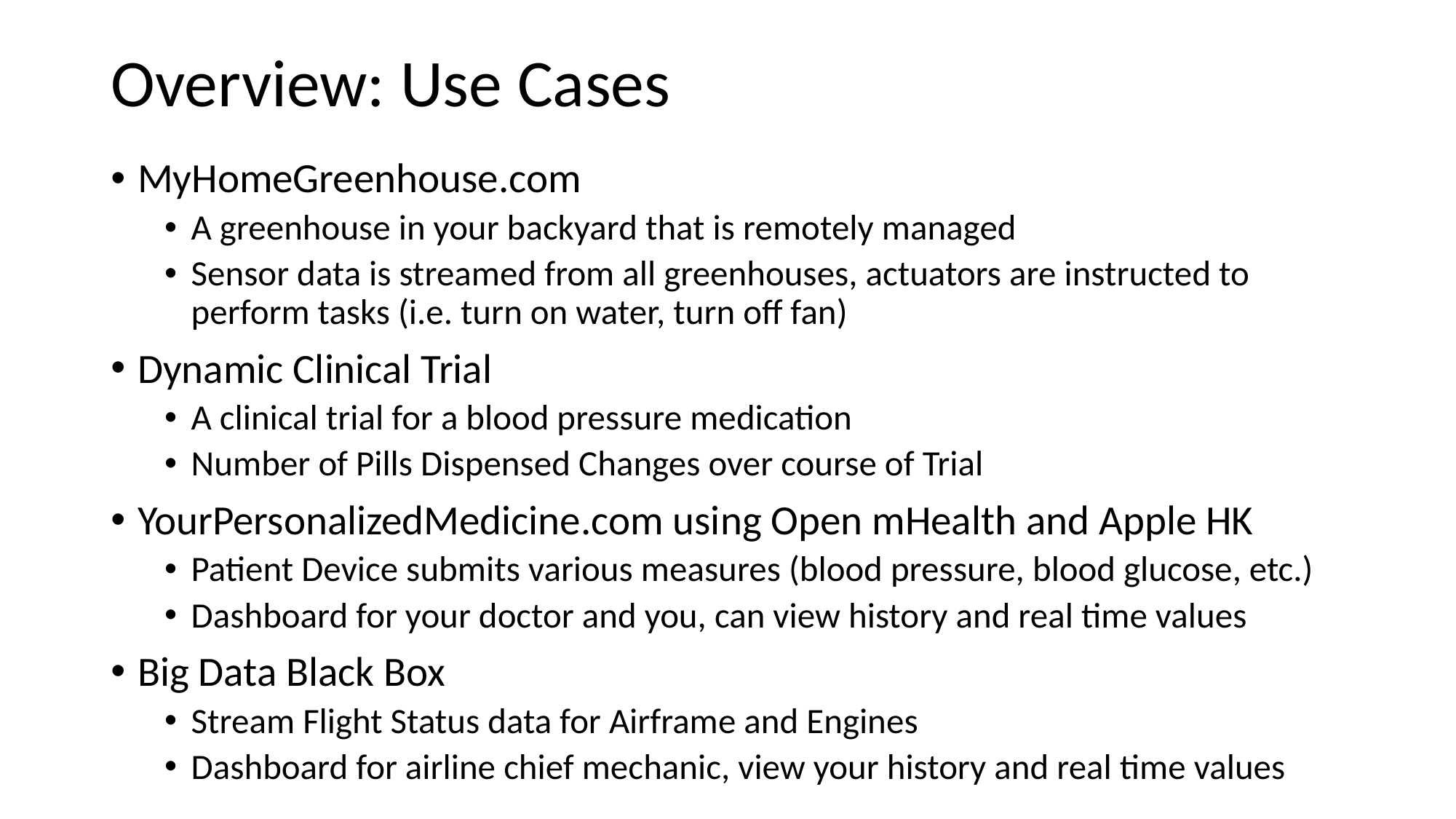

# Overview: Use Cases
MyHomeGreenhouse.com
A greenhouse in your backyard that is remotely managed
Sensor data is streamed from all greenhouses, actuators are instructed to perform tasks (i.e. turn on water, turn off fan)
Dynamic Clinical Trial
A clinical trial for a blood pressure medication
Number of Pills Dispensed Changes over course of Trial
YourPersonalizedMedicine.com using Open mHealth and Apple HK
Patient Device submits various measures (blood pressure, blood glucose, etc.)
Dashboard for your doctor and you, can view history and real time values
Big Data Black Box
Stream Flight Status data for Airframe and Engines
Dashboard for airline chief mechanic, view your history and real time values